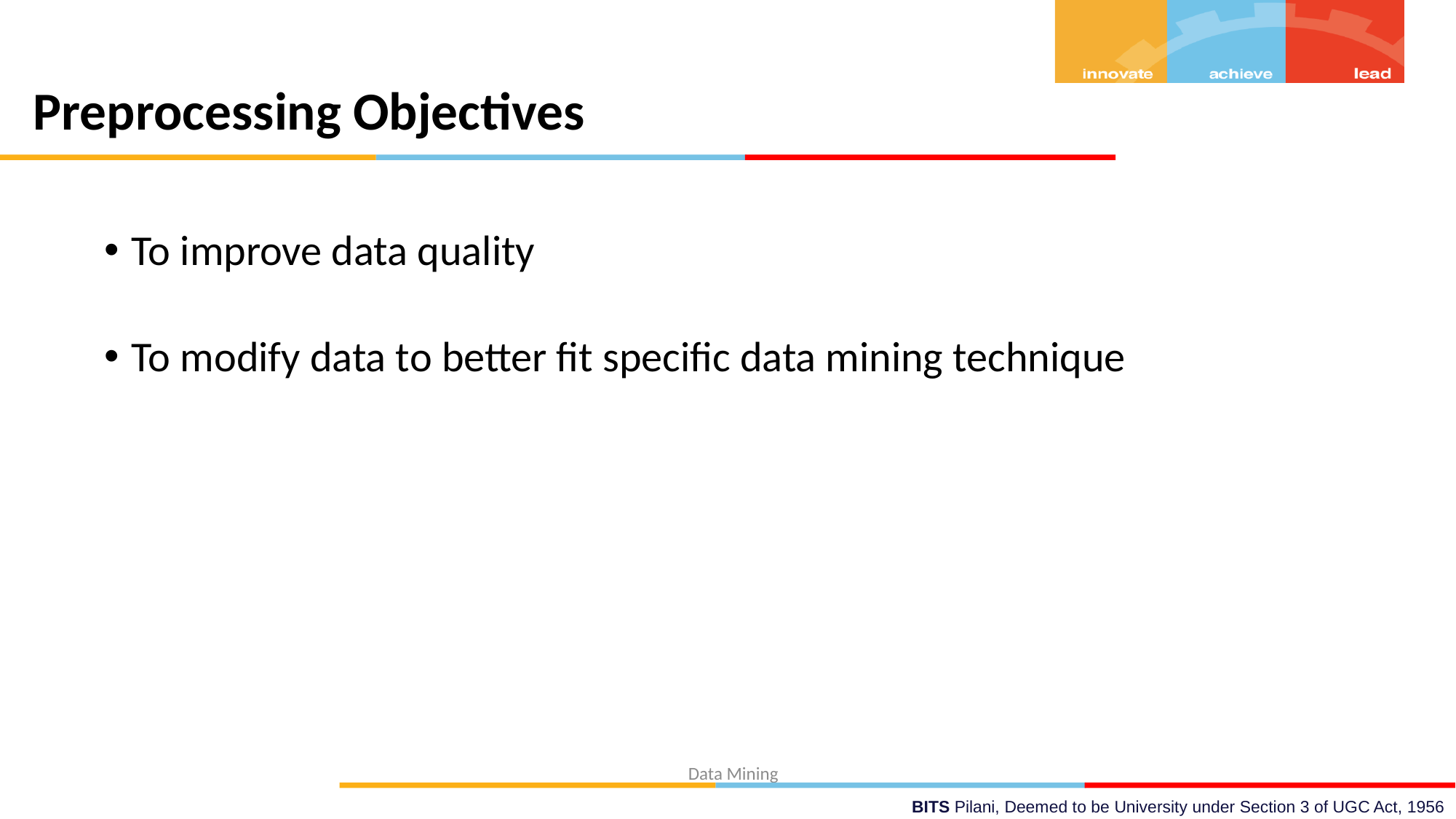

# Preprocessing Objectives
To improve data quality
To modify data to better fit specific data mining technique